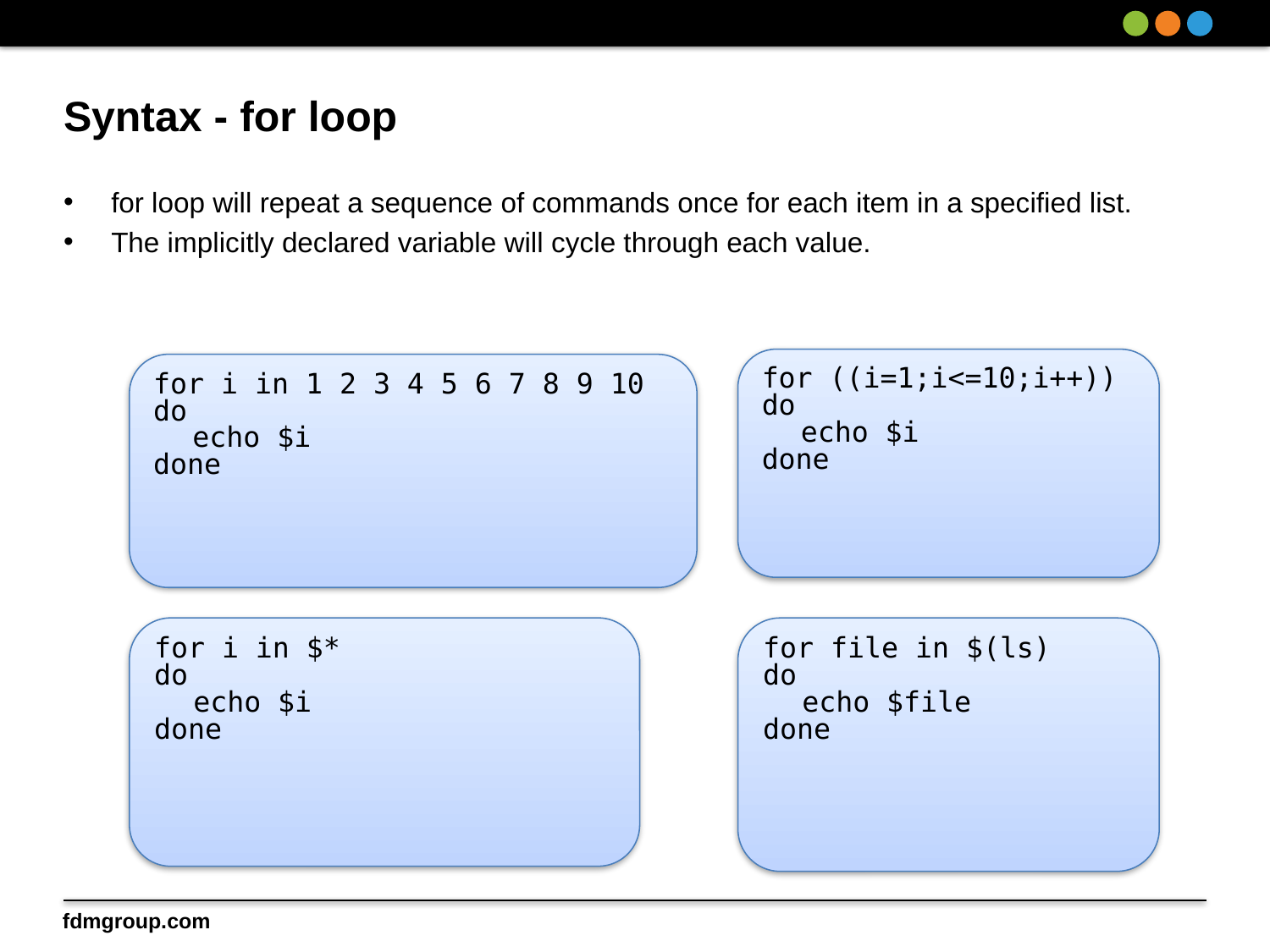

# Syntax - for loop
for loop will repeat a sequence of commands once for each item in a specified list.
The implicitly declared variable will cycle through each value.

for ((i=1;i<=10;i++))
do
	echo $i
done
for i in 1 2 3 4 5 6 7 8 9 10
do
	echo $i
done
for file in $(ls)
do
	echo $file
done
for i in $*
do
	echo $i
done